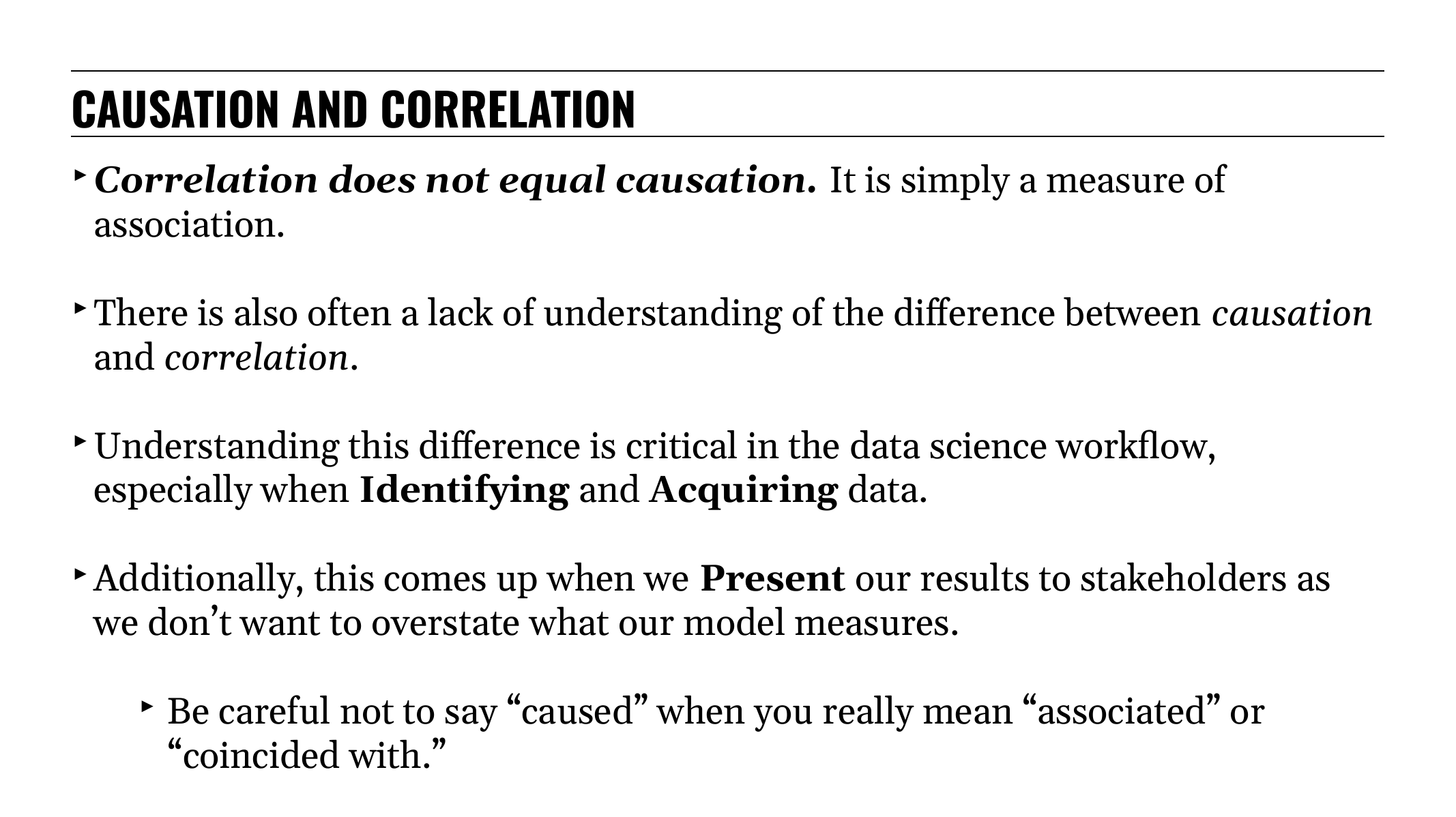

CAUSATION AND CORRELATION
Correlation does not equal causation. It is simply a measure of association.

There is also often a lack of understanding of the difference between causation and correlation.

Understanding this difference is critical in the data science workflow, especially when Identifying and Acquiring data.

Additionally, this comes up when we Present our results to stakeholders as we don’t want to overstate what our model measures.

Be careful not to say “caused” when you really mean “associated” or “coincided with.”